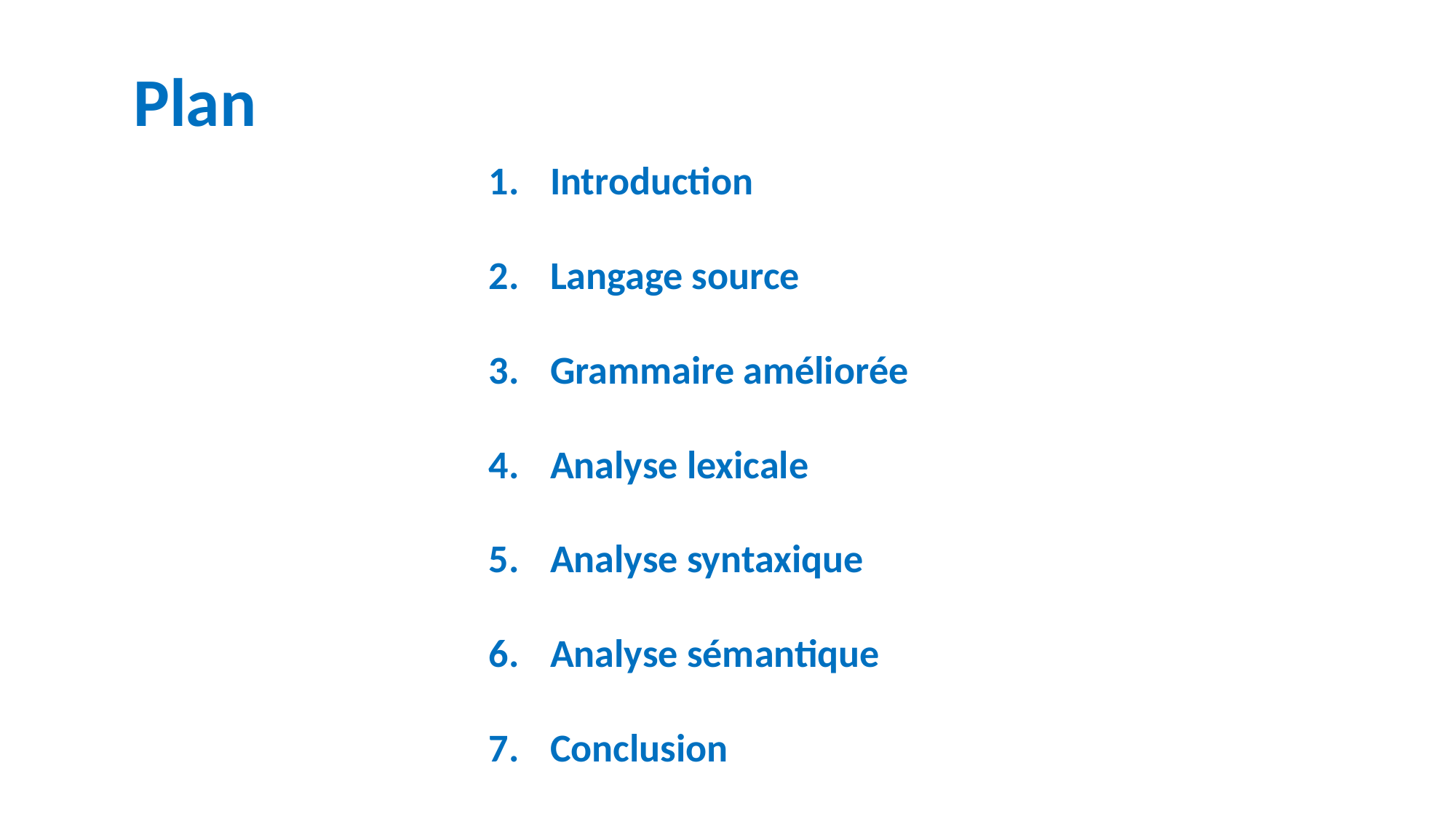

Plan
Introduction

Langage source

Grammaire améliorée

Analyse lexicale

Analyse syntaxique

Analyse sémantique

Conclusion